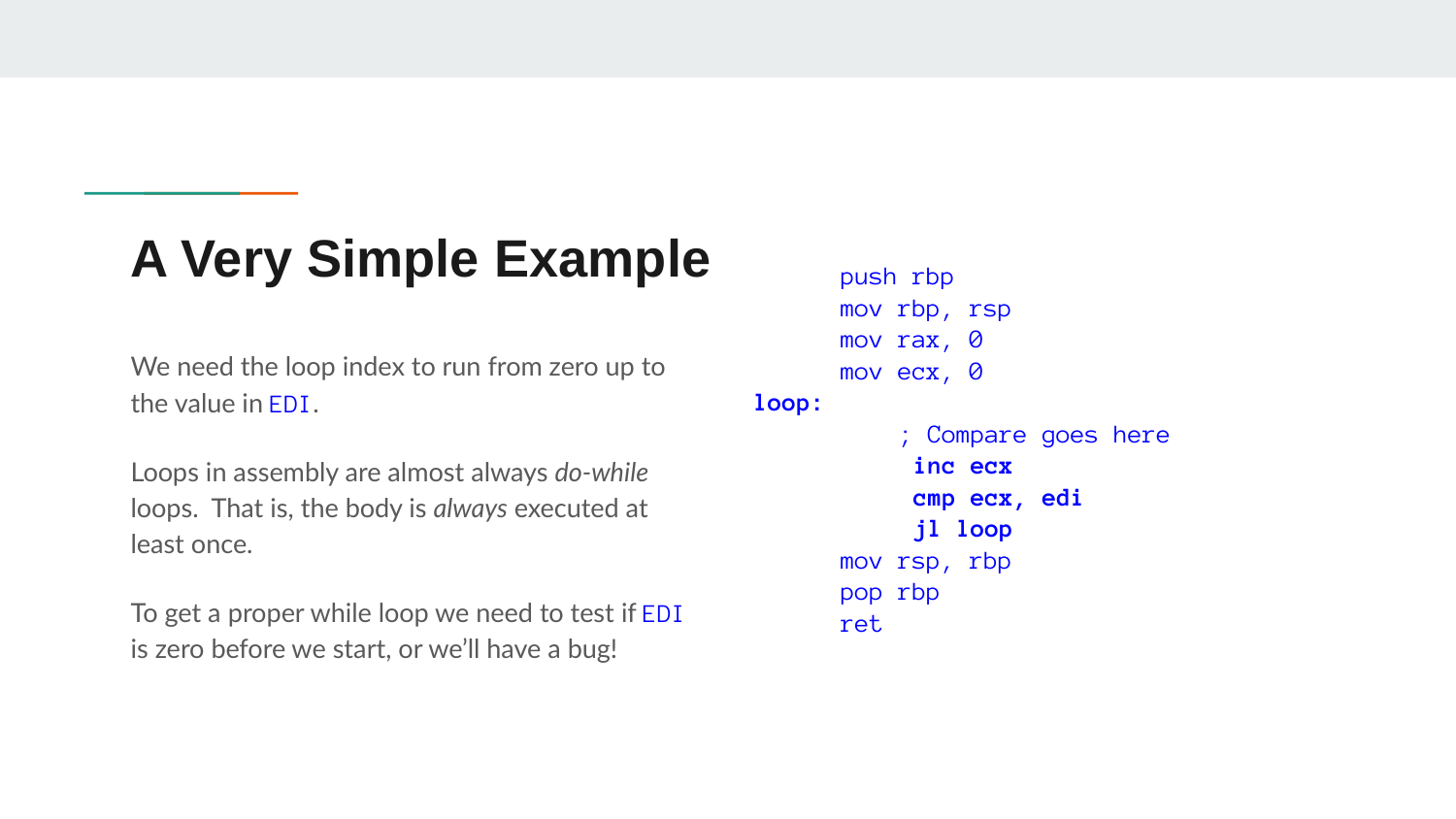

push rbp
 mov rbp, rsp
 mov rax, 0
 mov ecx, 0
loop:
      	; Compare goes here
	 inc ecx
	 cmp ecx, edi
	 jl loop
 mov rsp, rbp
 pop rbp
 ret
# A Very Simple Example
We need the loop index to run from zero up to the value in EDI.
Loops in assembly are almost always do-while loops.  That is, the body is always executed at least once.
To get a proper while loop we need to test if EDI is zero before we start, or we’ll have a bug!